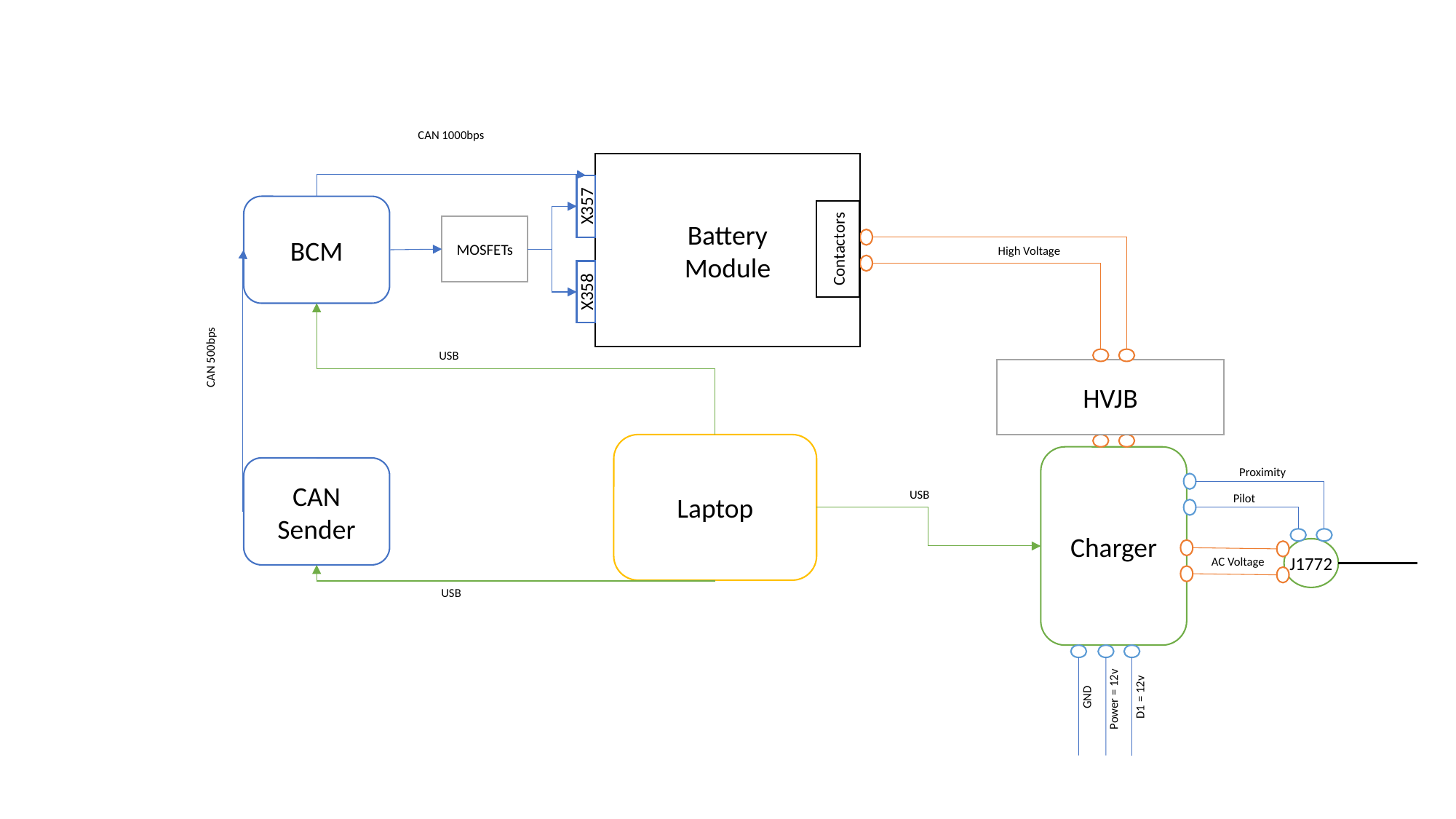

CAN 1000bps
Battery
Module
BCM
X357
MOSFETs
Contactors

High Voltage
X358

USB
CAN 500bps
HVJB

Laptop
Charger
CAN Sender
Proximity

USB
Pilot

J1772

AC Voltage
USB

GND
D1 = 12v
Power = 12v